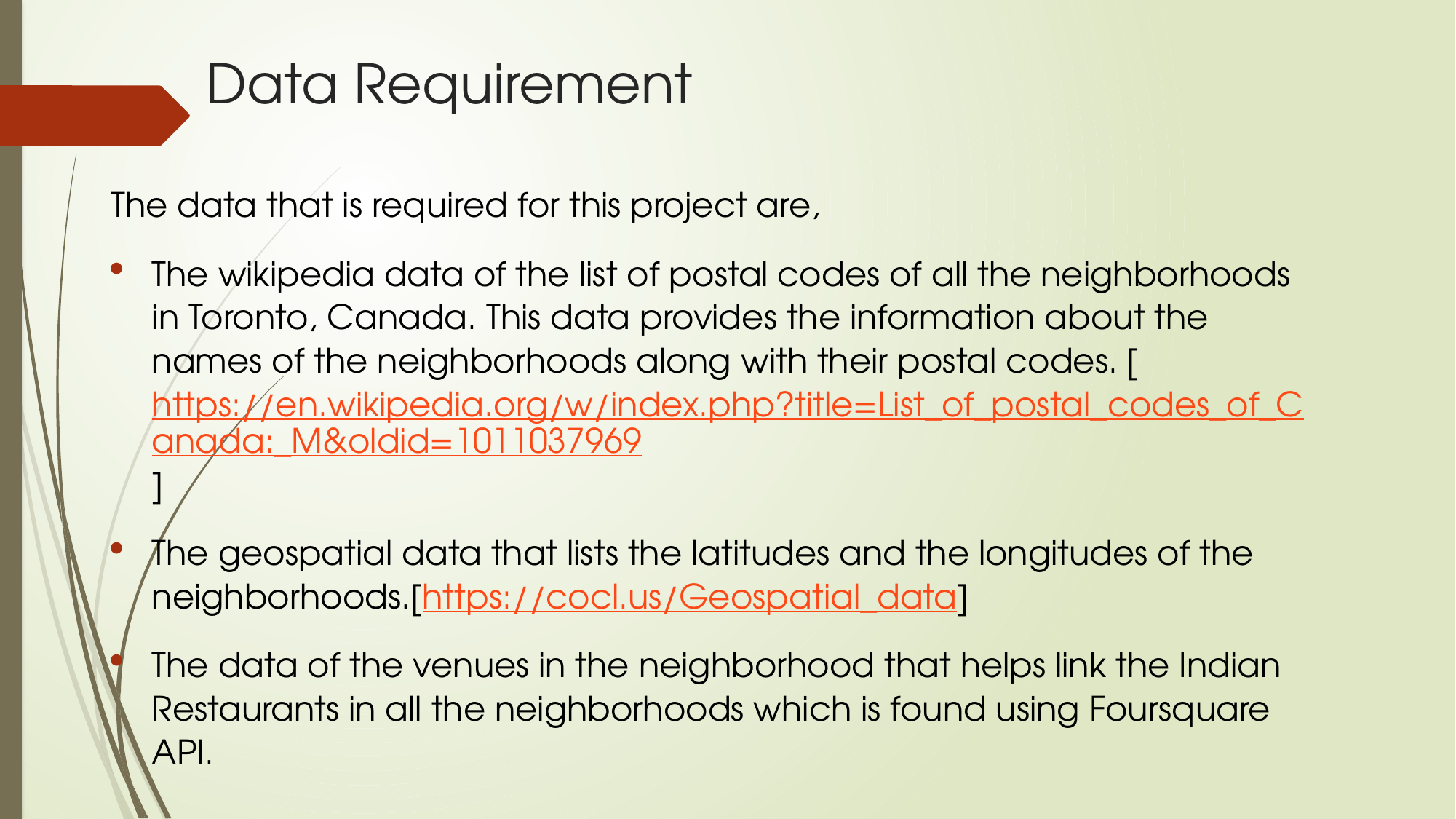

# Data Requirement
The data that is required for this project are,
The wikipedia data of the list of postal codes of all the neighborhoods in Toronto, Canada. This data provides the information about the names of the neighborhoods along with their postal codes. [https://en.wikipedia.org/w/index.php?title=List_of_postal_codes_of_Canada:_M&oldid=1011037969]
The geospatial data that lists the latitudes and the longitudes of the neighborhoods.[https://cocl.us/Geospatial_data]
The data of the venues in the neighborhood that helps link the Indian Restaurants in all the neighborhoods which is found using Foursquare API.